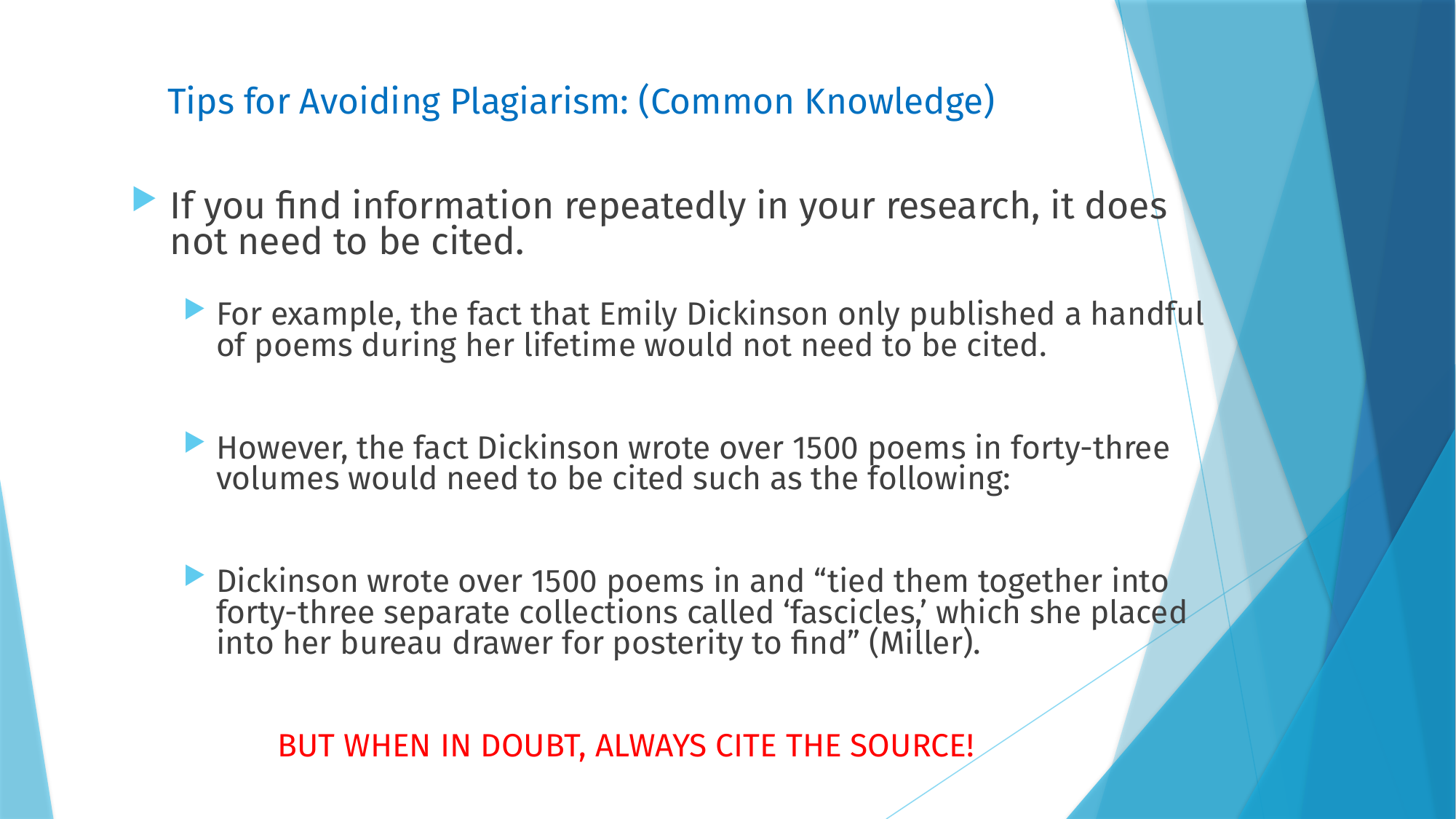

# Tips for Avoiding Plagiarism: (Common Knowledge)
If you find information repeatedly in your research, it does not need to be cited.

For example, the fact that Emily Dickinson only published a handful of poems during her lifetime would not need to be cited.

However, the fact Dickinson wrote over 1500 poems in forty-three volumes would need to be cited such as the following:

Dickinson wrote over 1500 poems in and “tied them together into forty-three separate collections called ‘fascicles,’ which she placed into her bureau drawer for posterity to find” (Miller).

           BUT WHEN IN DOUBT, ALWAYS CITE THE SOURCE!